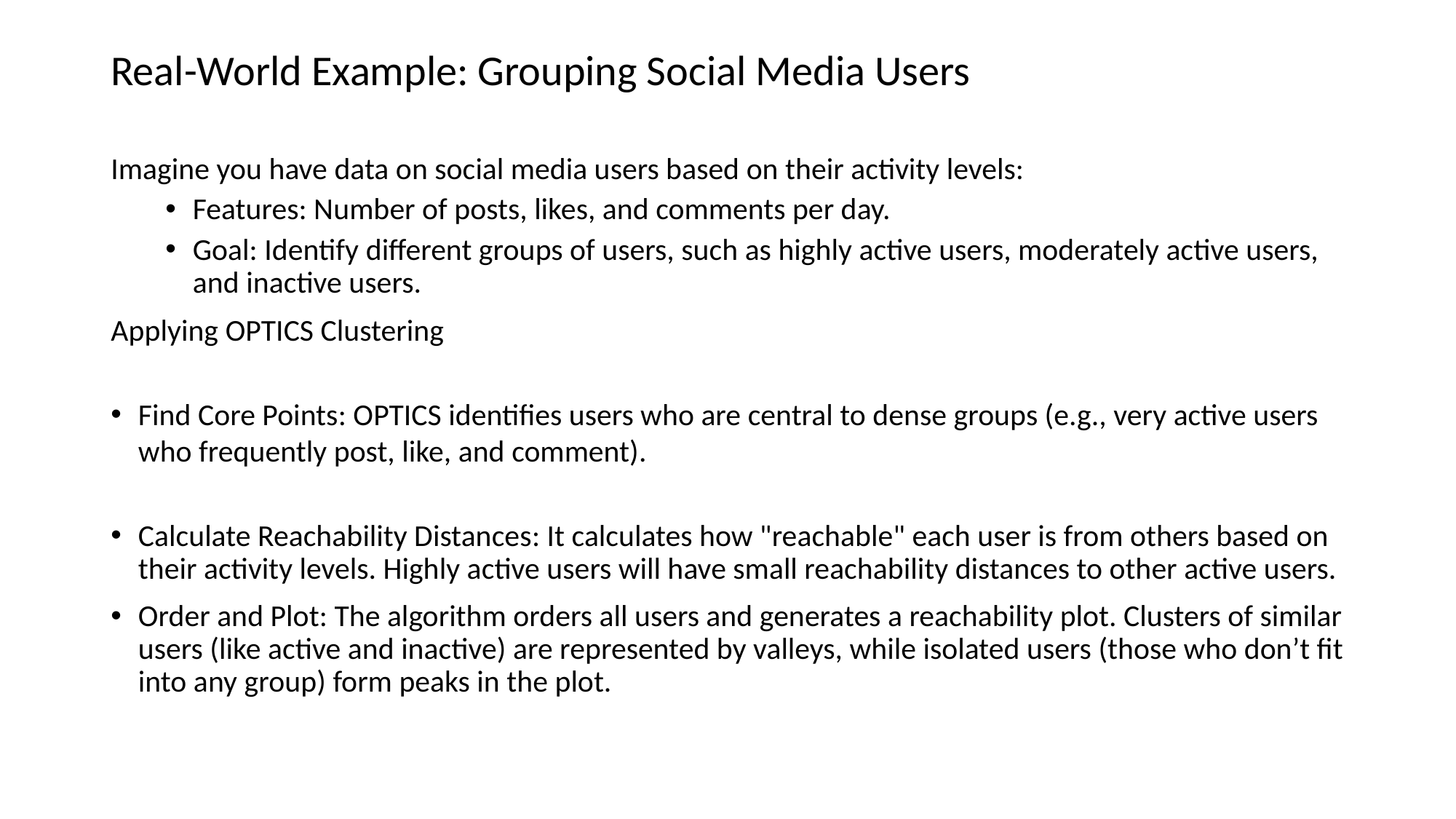

# Real-World Example: Grouping Social Media Users
Imagine you have data on social media users based on their activity levels:
Features: Number of posts, likes, and comments per day.
Goal: Identify different groups of users, such as highly active users, moderately active users, and inactive users.
Applying OPTICS Clustering

Find Core Points: OPTICS identifies users who are central to dense groups (e.g., very active users who frequently post, like, and comment).

Calculate Reachability Distances: It calculates how "reachable" each user is from others based on their activity levels. Highly active users will have small reachability distances to other active users.
Order and Plot: The algorithm orders all users and generates a reachability plot. Clusters of similar users (like active and inactive) are represented by valleys, while isolated users (those who don’t fit into any group) form peaks in the plot.